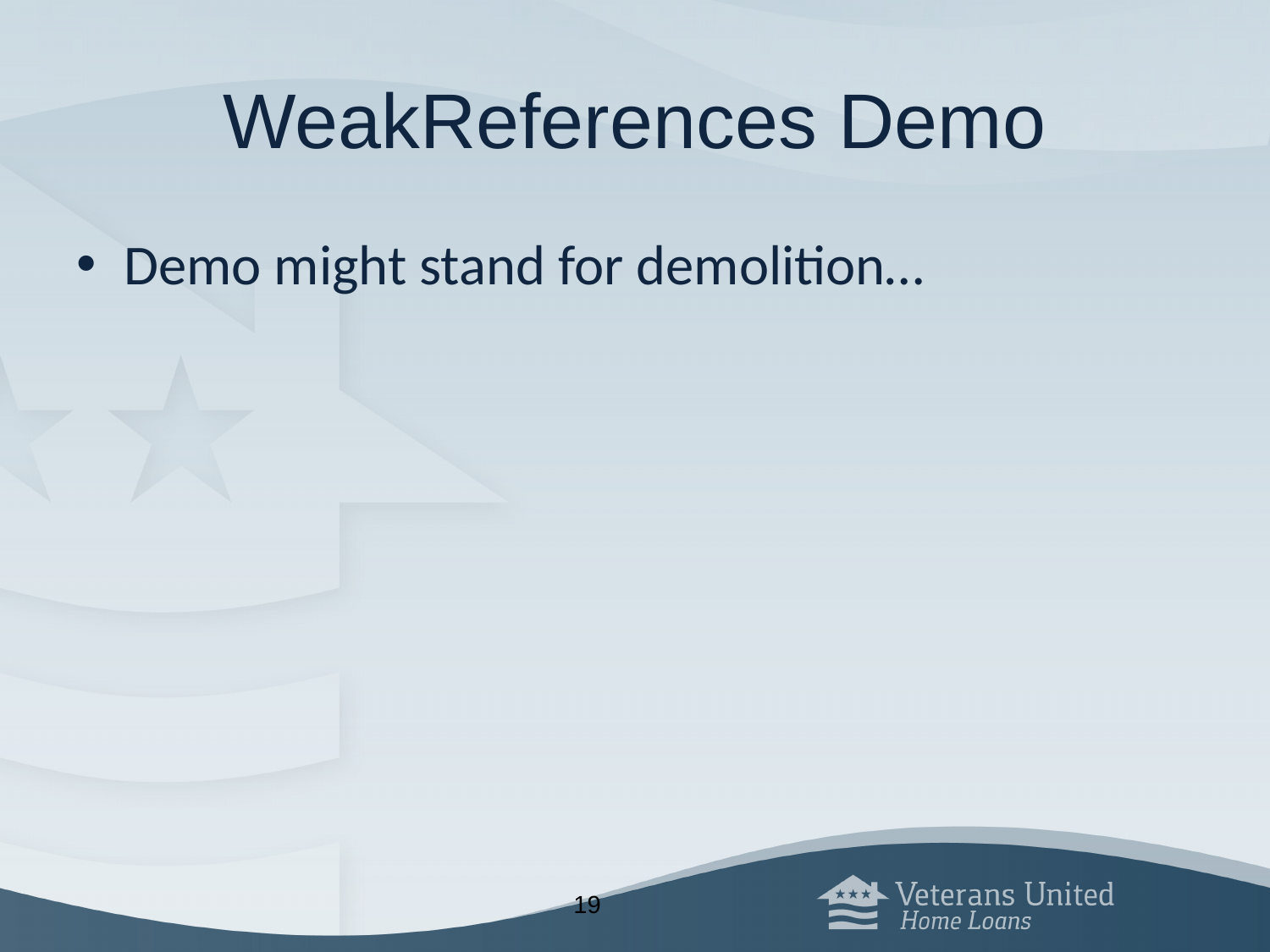

# WeakReferences Demo
Demo might stand for demolition…
19